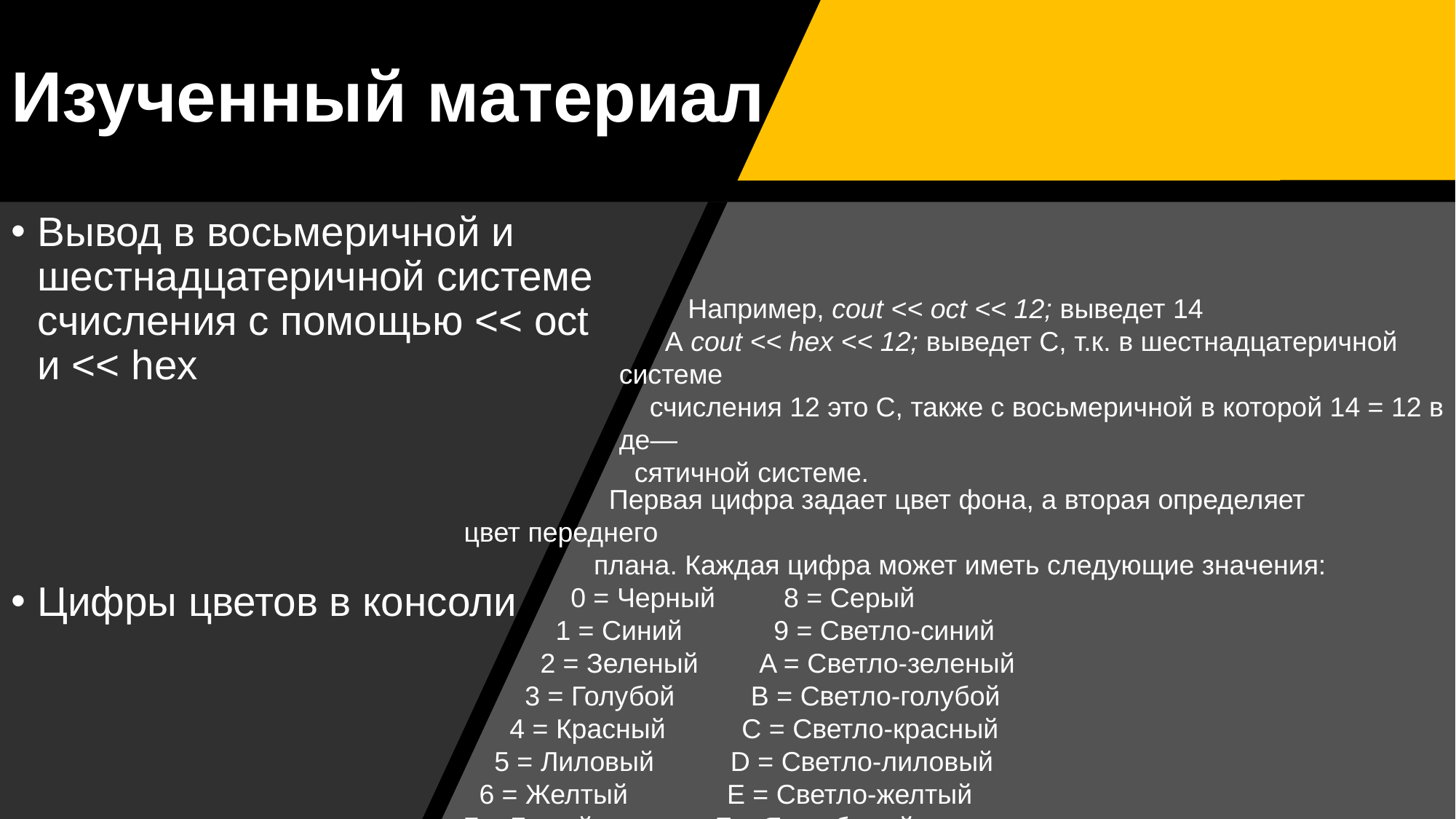

# Изученный материал

Вывод в восьмеричной и шестнадцатеричной системе счисления с помощью << oct и << hex

Цифры цветов в консоли
         Например, cout << oct << 12; выведет 14
      А cout << hex << 12; выведет C, т.к. в шестнадцатеричной системе
    счисления 12 это C, также с восьмеричной в которой 14 = 12 в де—
  сятичной системе.

                   Первая цифра задает цвет фона, а вторая определяет цвет переднего
                 плана. Каждая цифра может иметь следующие значения:
              0 = Черный         8 = Серый
            1 = Синий            9 = Светло-синий
          2 = Зеленый        A = Светло-зеленый
        3 = Голубой          B = Светло-голубой
      4 = Красный          C = Светло-красный
    5 = Лиловый          D = Светло-лиловый
  6 = Желтый             E = Светло-желтый
7 = Белый                F = Ярко-белый